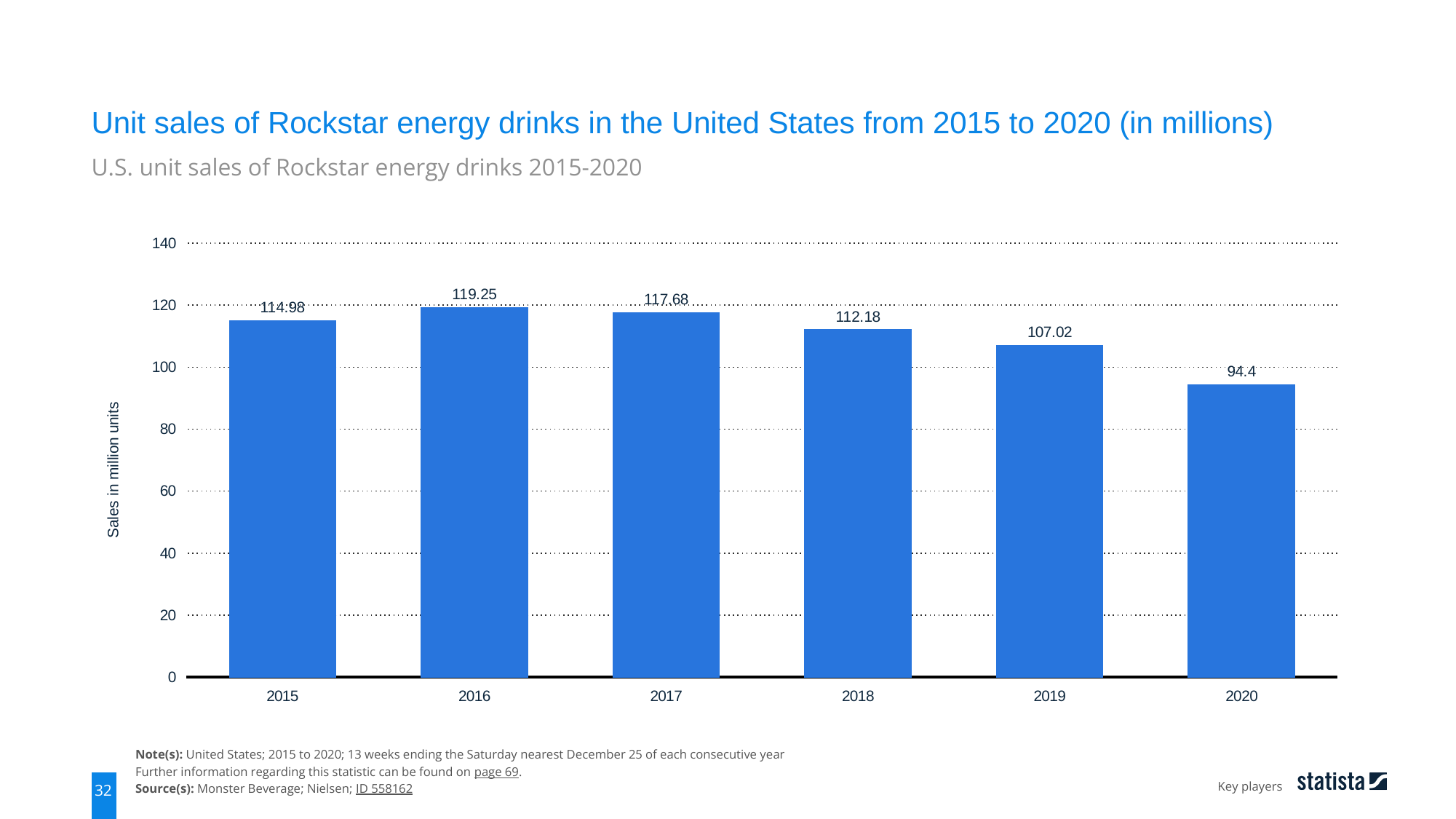

Unit sales of Rockstar energy drinks in the United States from 2015 to 2020 (in millions)
U.S. unit sales of Rockstar energy drinks 2015-2020

### Chart

| Category | data |
|---|---|
| 2015 | 114.98 |
| 2016 | 119.25 |
| 2017 | 117.68 |
| 2018 | 112.18 |
| 2019 | 107.02 |
| 2020 | 94.4 |
Note(s): United States; 2015 to 2020; 13 weeks ending the Saturday nearest December 25 of each consecutive year
Further information regarding this statistic can be found on page 69.
Source(s): Monster Beverage; Nielsen; ID 558162
Key players

32